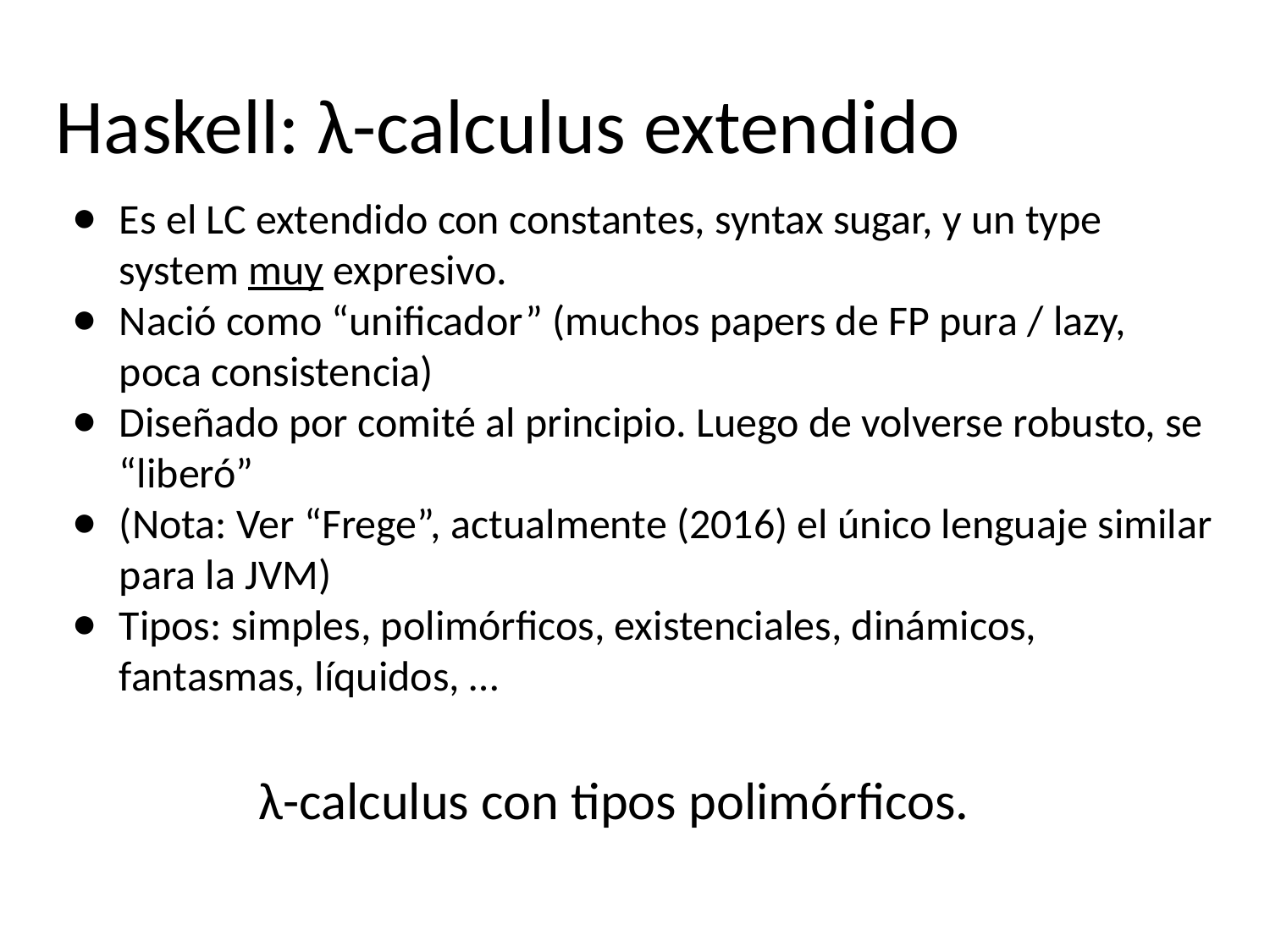

Haskell: λ-calculus extendido
Es el LC extendido con constantes, syntax sugar, y un type system muy expresivo.
Nació como “unificador” (muchos papers de FP pura / lazy, poca consistencia)
Diseñado por comité al principio. Luego de volverse robusto, se “liberó”
(Nota: Ver “Frege”, actualmente (2016) el único lenguaje similar para la JVM)
Tipos: simples, polimórficos, existenciales, dinámicos, fantasmas, líquidos, …
λ-calculus con tipos polimórficos.